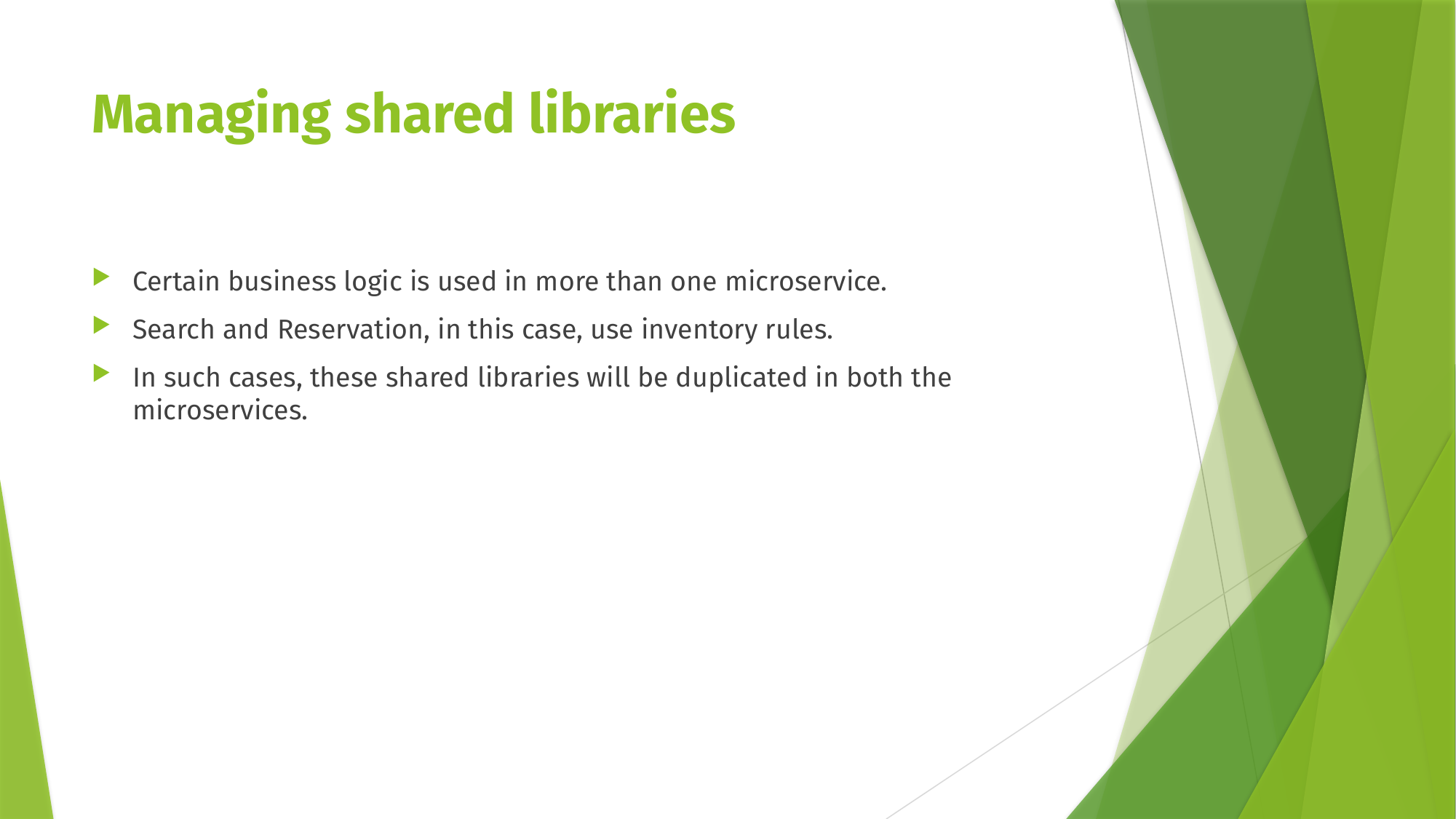

# Managing shared libraries
Certain business logic is used in more than one microservice.
Search and Reservation, in this case, use inventory rules.
In such cases, these shared libraries will be duplicated in both the microservices.